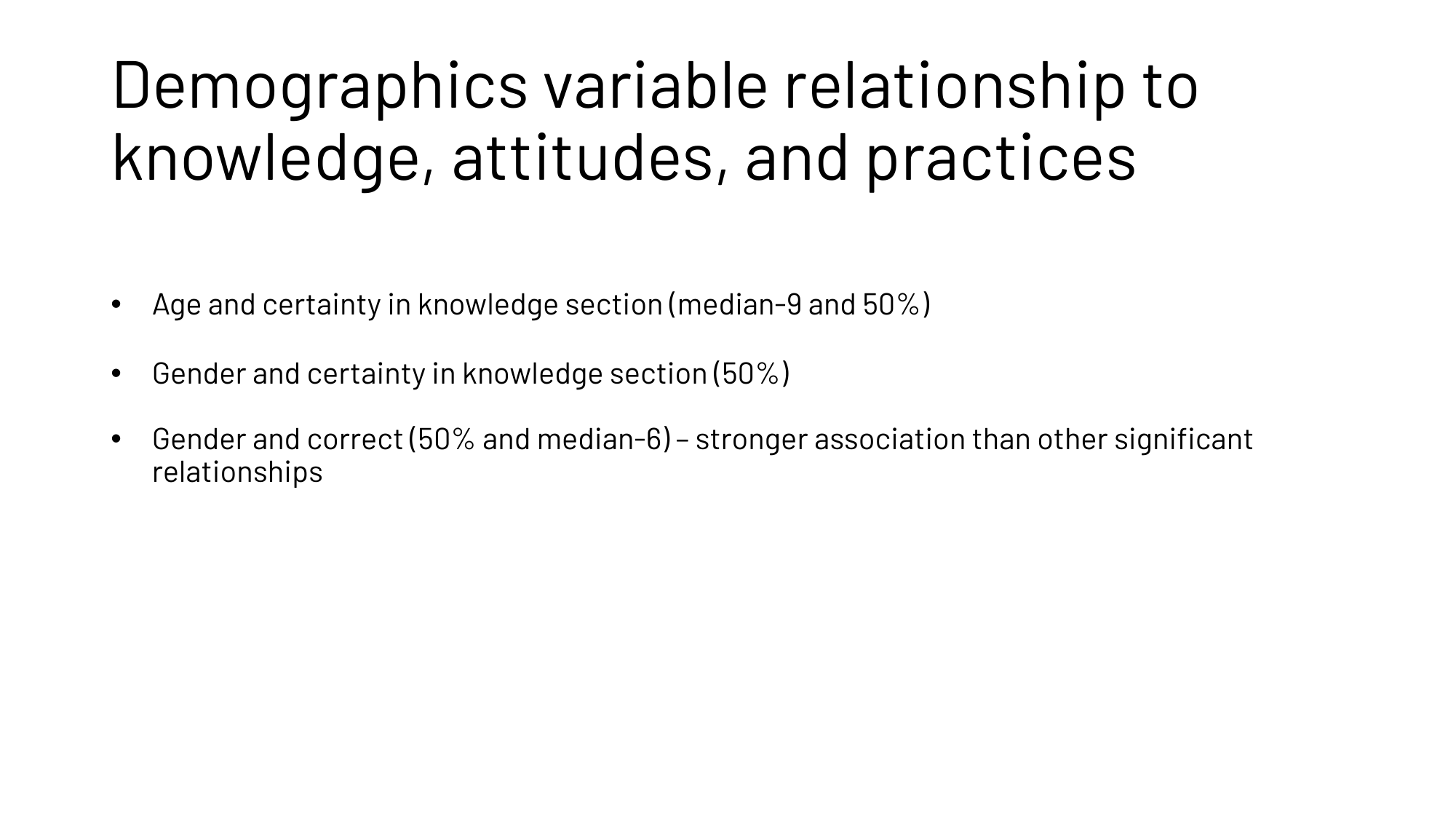

# Demographics variable relationship to knowledge, attitudes, and practices

Age and certainty in knowledge section (median-9 and 50%)

Gender and certainty in knowledge section (50%)

Gender and correct (50% and median-6) – stronger association than other significant relationships